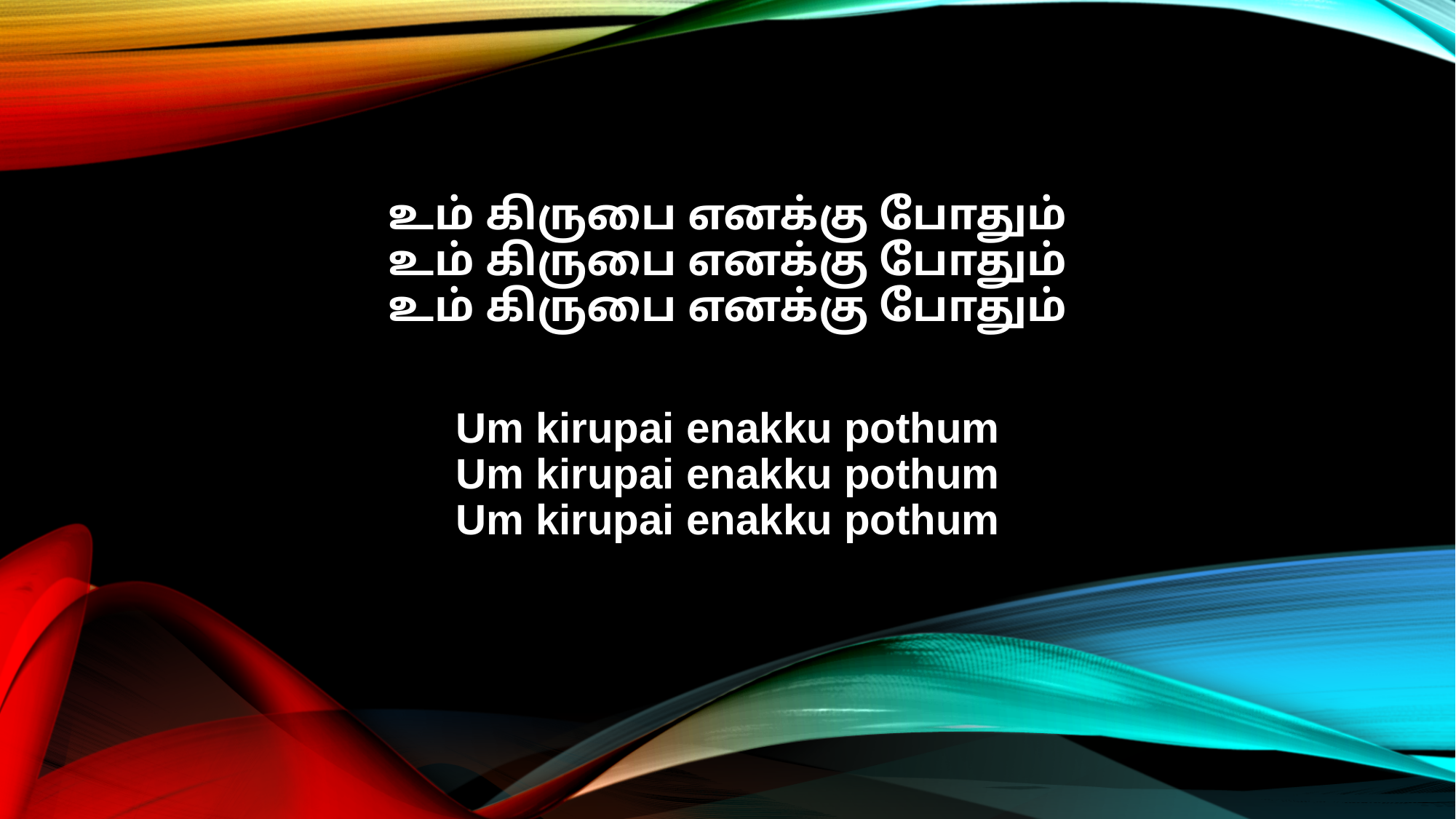

உம் கிருபை எனக்கு போதும்
உம் கிருபை எனக்கு போதும்
உம் கிருபை எனக்கு போதும்

Um kirupai enakku pothum
Um kirupai enakku pothum
Um kirupai enakku pothum